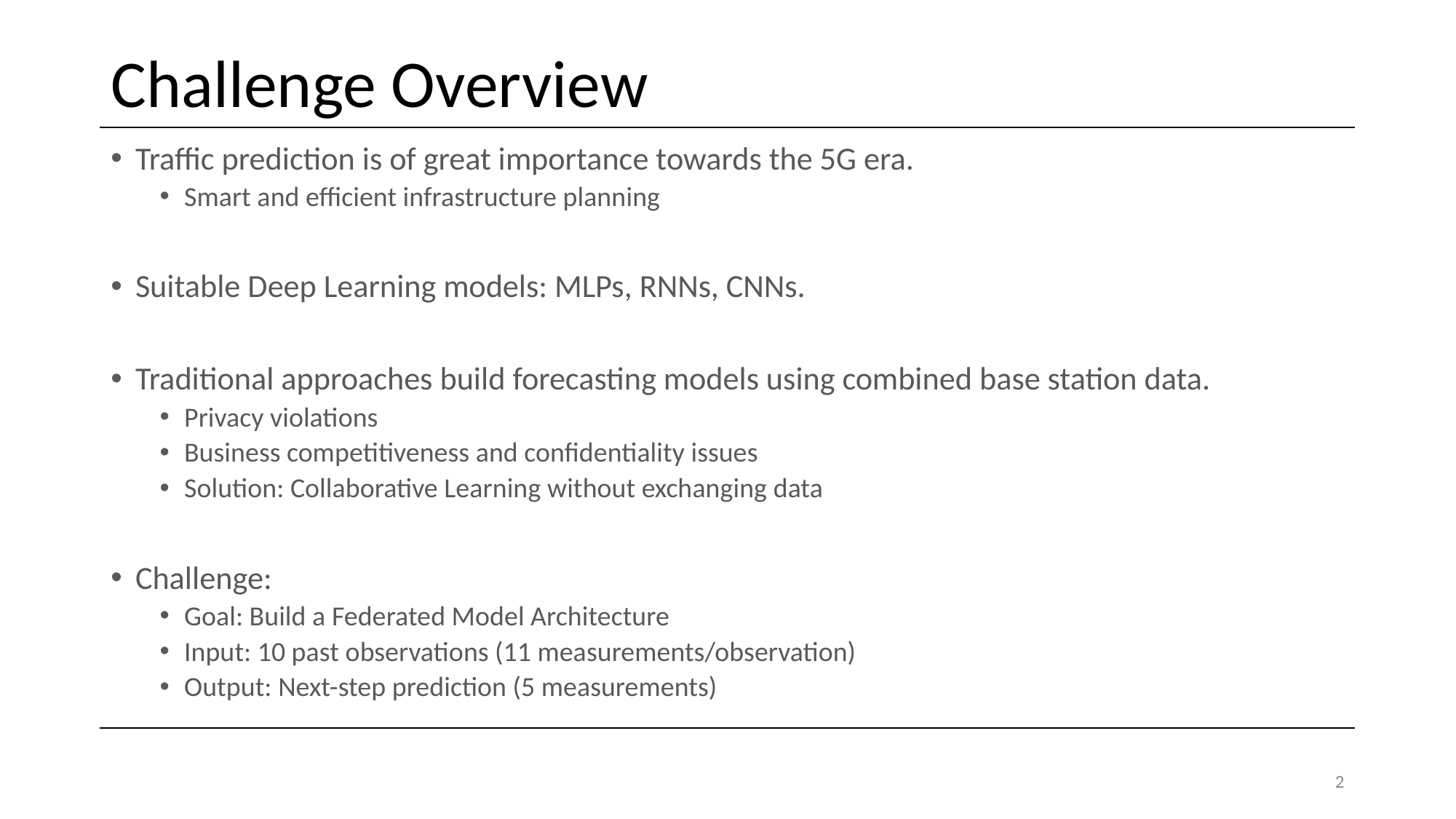

# Challenge Overview
Traffic prediction is of great importance towards the 5G era.
Smart and efficient infrastructure planning

Suitable Deep Learning models: MLPs, RNNs, CNNs.

Traditional approaches build forecasting models using combined base station data.
Privacy violations
Business competitiveness and confidentiality issues
Solution: Collaborative Learning without exchanging data

Challenge:
Goal: Build a Federated Model Architecture
Input: 10 past observations (11 measurements/observation)
Output: Next-step prediction (5 measurements)

2